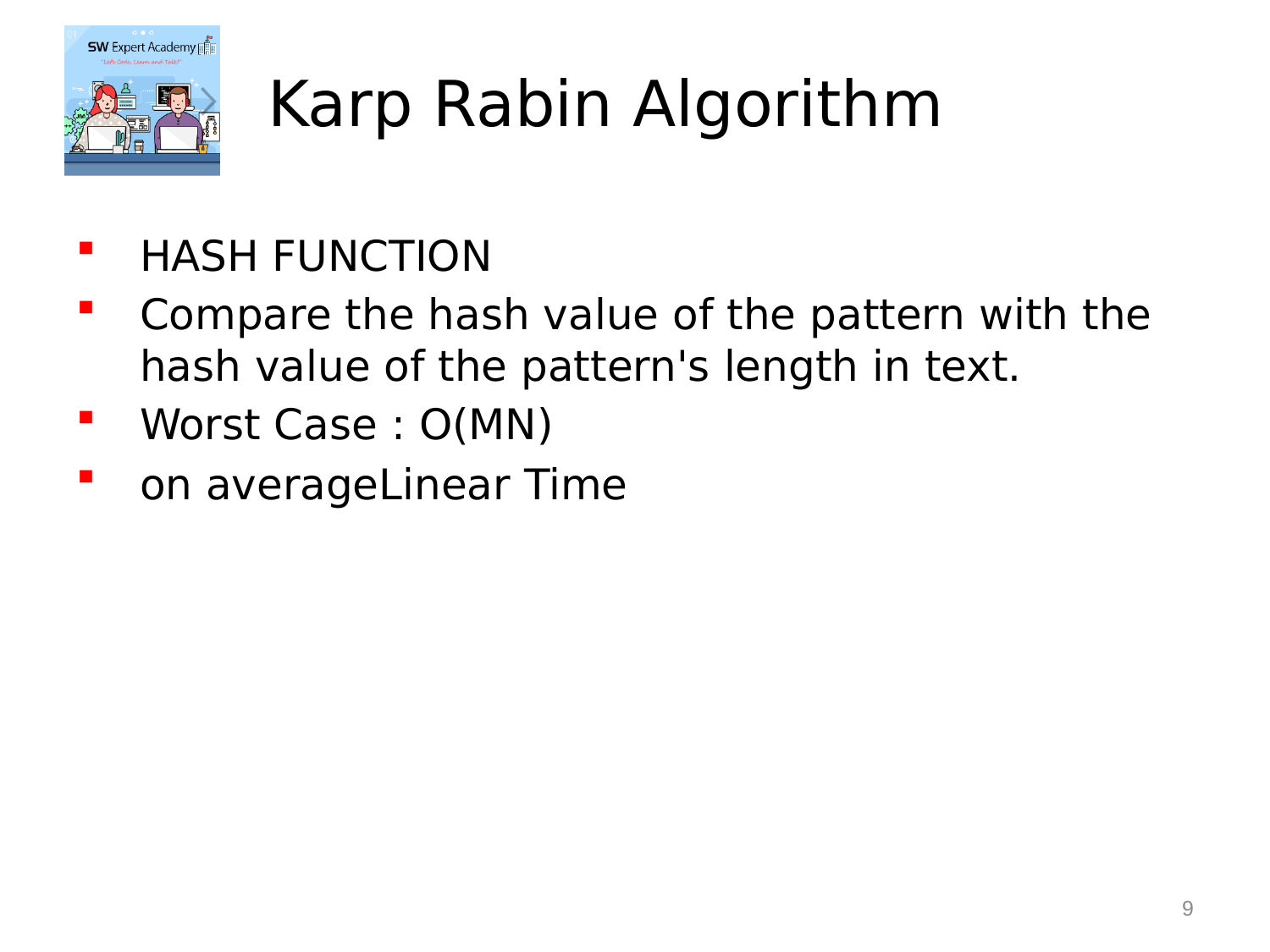

# Karp Rabin Algorithm
HASH FUNCTION
Compare the hash value of the pattern with the hash value of the pattern's length in text.
Worst Case : O(MN)
on averageLinear Time
9